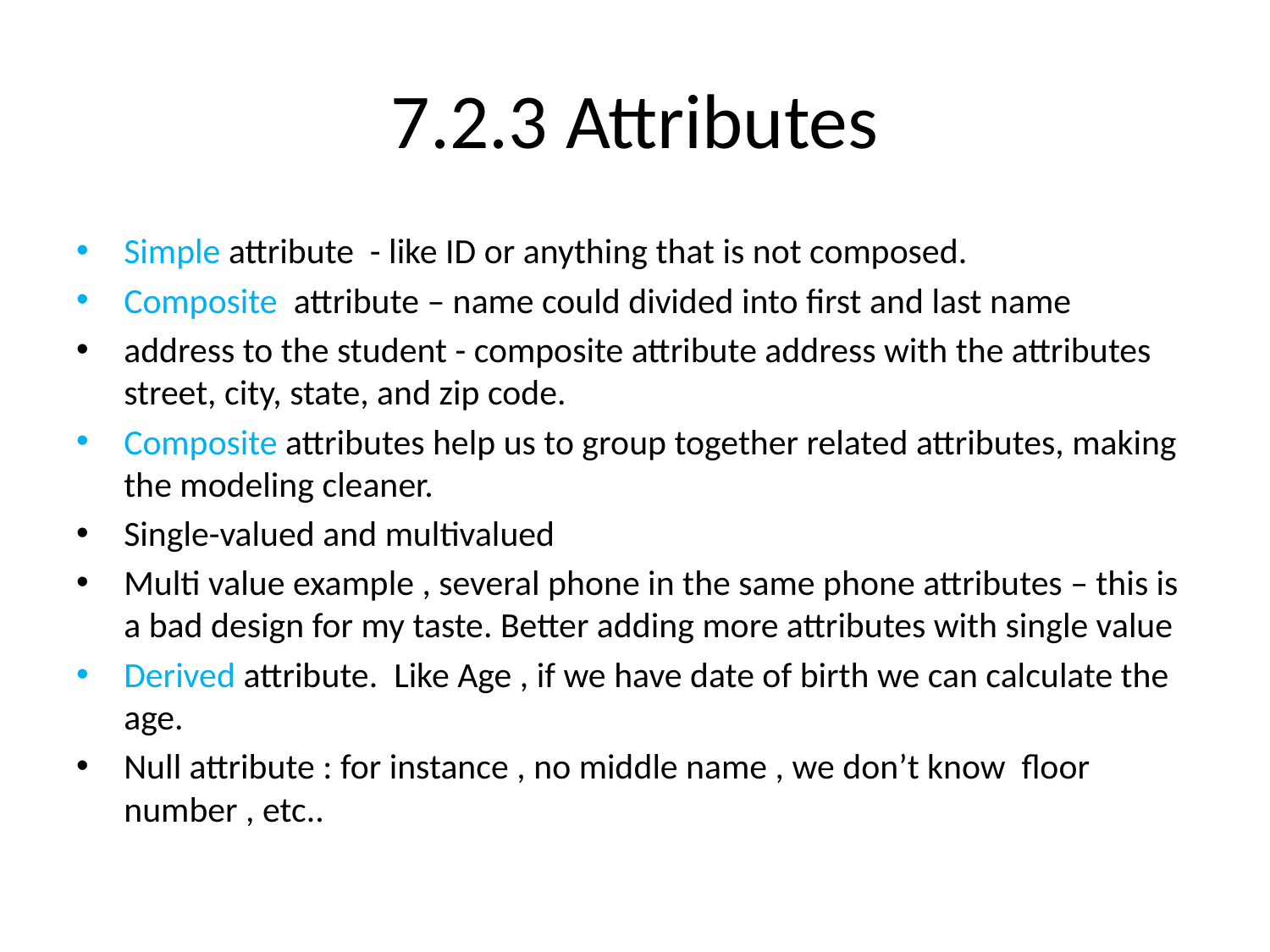

# 7.2.3 Attributes
Simple attribute  - like ID or anything that is not composed.
Composite  attribute – name could divided into first and last name
address to the student - composite attribute address with the attributes street, city, state, and zip code.
Composite attributes help us to group together related attributes, making the modeling cleaner.
Single-valued and multivalued
Multi value example , several phone in the same phone attributes – this is a bad design for my taste. Better adding more attributes with single value
Derived attribute.  Like Age , if we have date of birth we can calculate the age.
Null attribute : for instance , no middle name , we don’t know  floor number , etc..